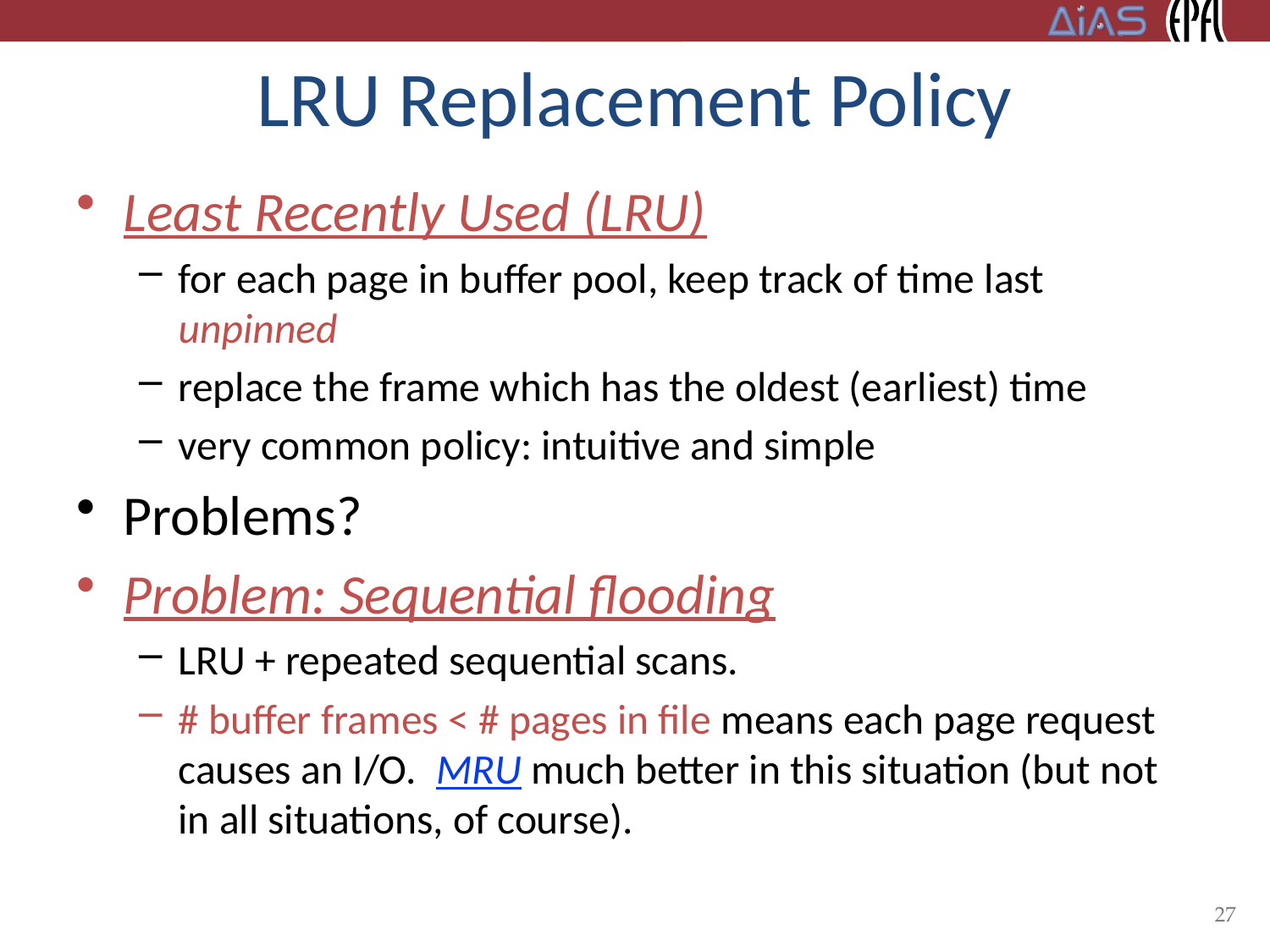

27
# LRU Replacement Policy
Least Recently Used (LRU)
for each page in buffer pool, keep track of time last unpinned
replace the frame which has the oldest (earliest) time
very common policy: intuitive and simple
Problems?
Problem: Sequential flooding
LRU + repeated sequential scans.
# buffer frames < # pages in file means each page request causes an I/O.  MRU much better in this situation (but not in all situations, of course).